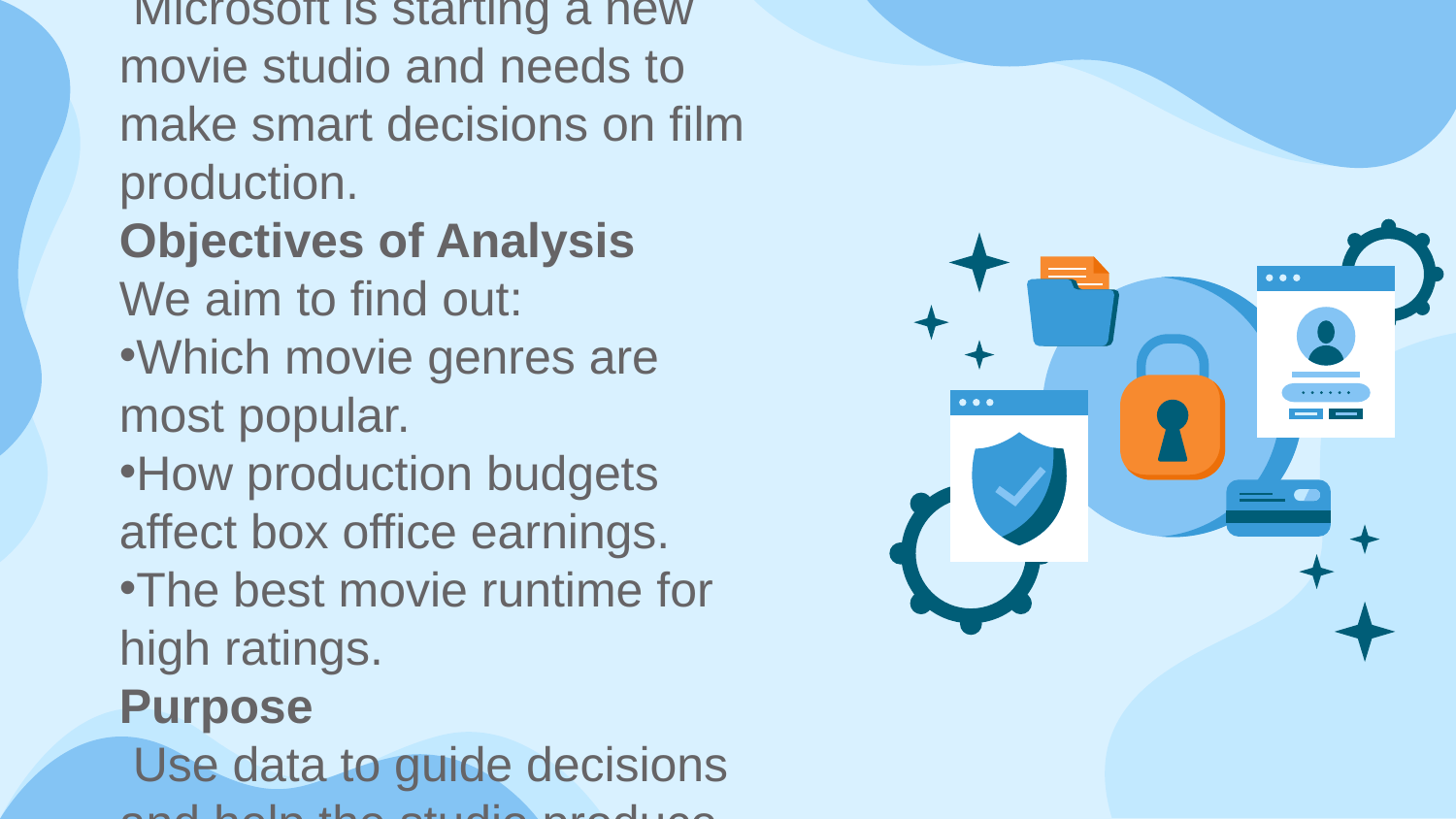

Microsoft's New Studio
 Microsoft is starting a new movie studio and needs to make smart decisions on film production.
Objectives of Analysis
We aim to find out:
Which movie genres are most popular.
How production budgets affect box office earnings.
The best movie runtime for high ratings.
Purpose
 Use data to guide decisions and help the studio produce successful films.